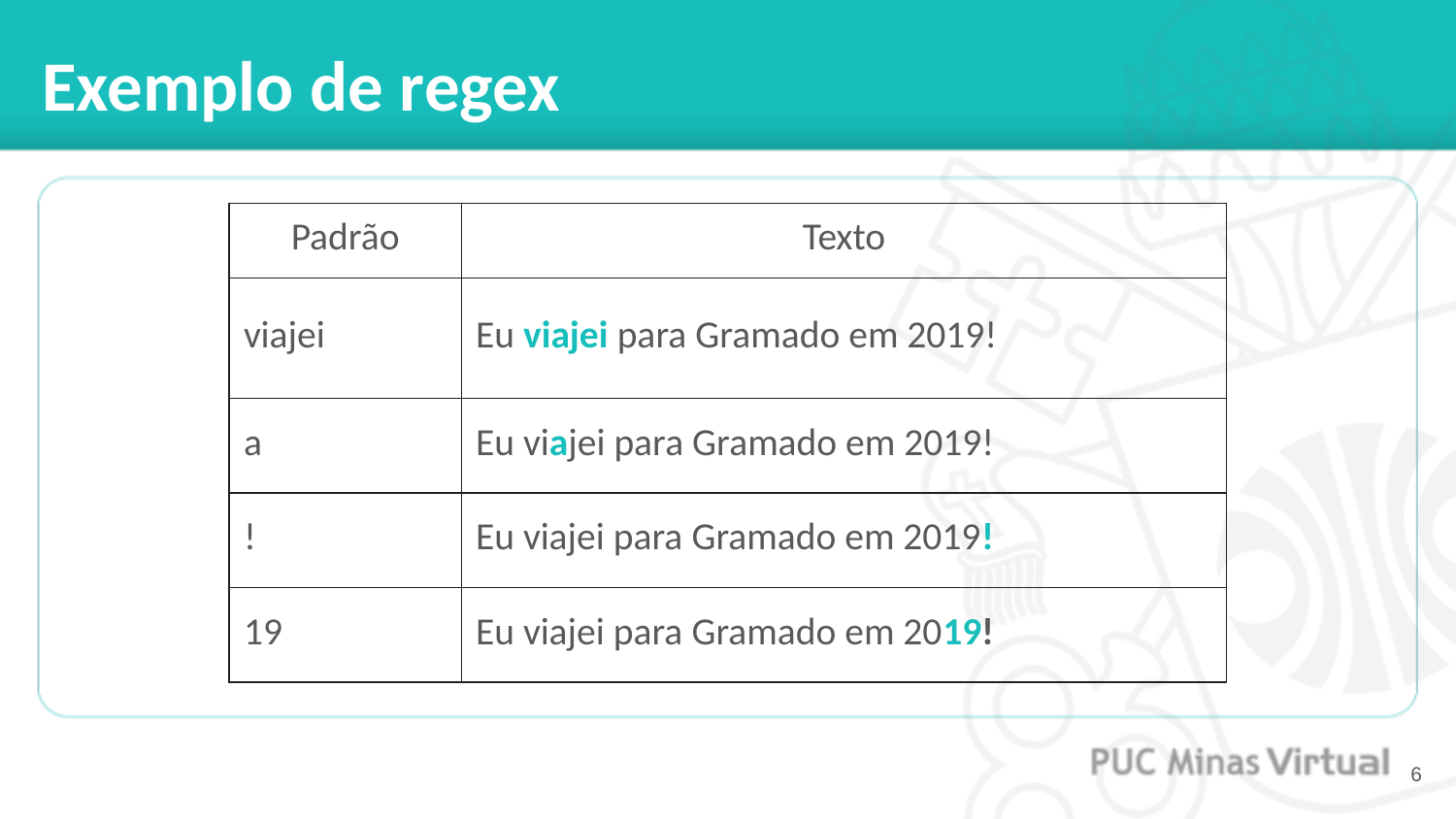

# Exemplo de regex
| Padrão | Texto |
| --- | --- |
| viajei | Eu viajei para Gramado em 2019! |
| a | Eu viajei para Gramado em 2019! |
| ! | Eu viajei para Gramado em 2019! |
| 19 | Eu viajei para Gramado em 2019! |
6